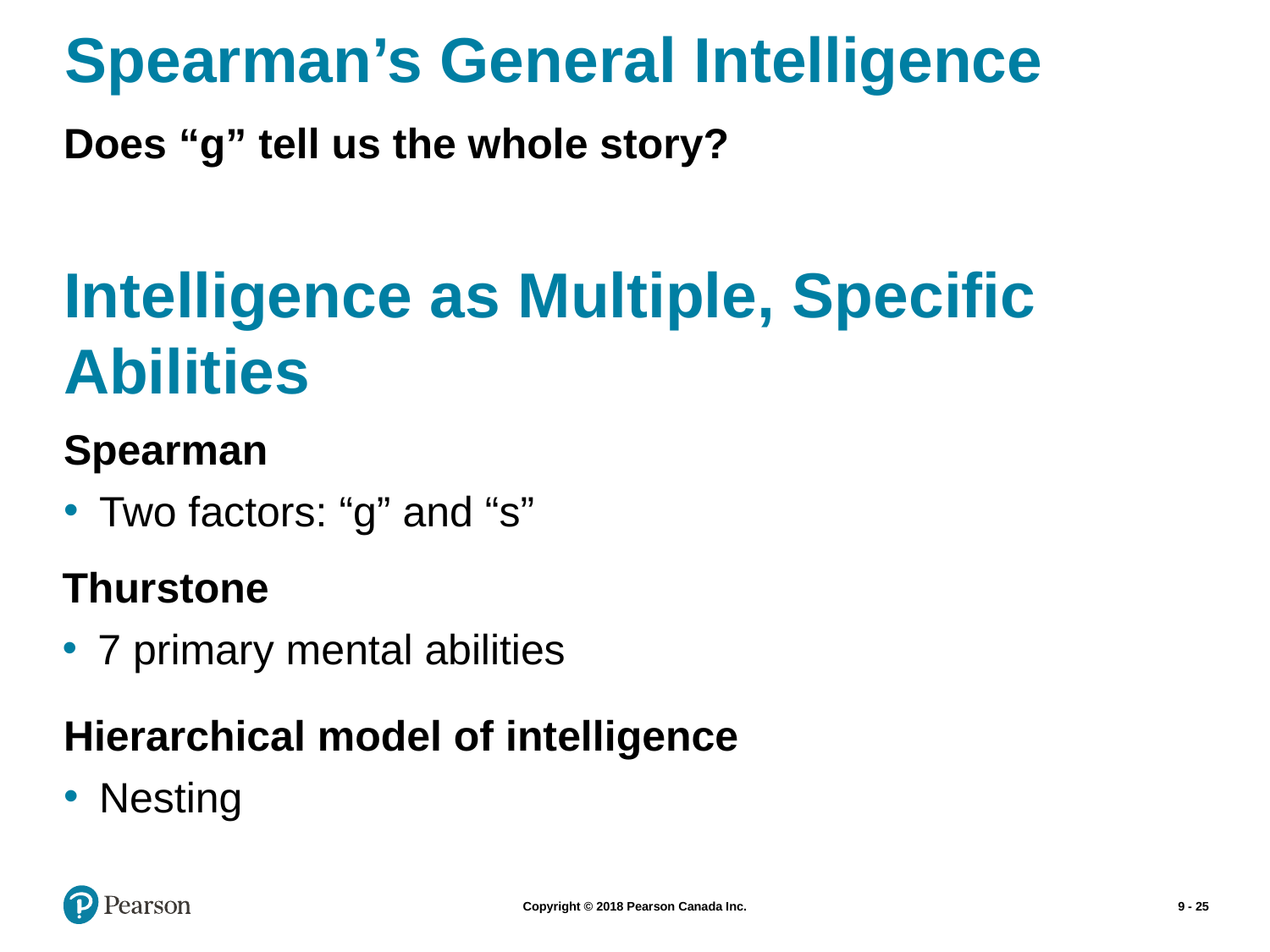

Spearman’s General Intelligence
# Intelligence as Multiple, Specific Abilities
Does “g” tell us the whole story?
Spearman
Two factors: “g” and “s”
Thurstone
7 primary mental abilities
Hierarchical model of intelligence
Nesting